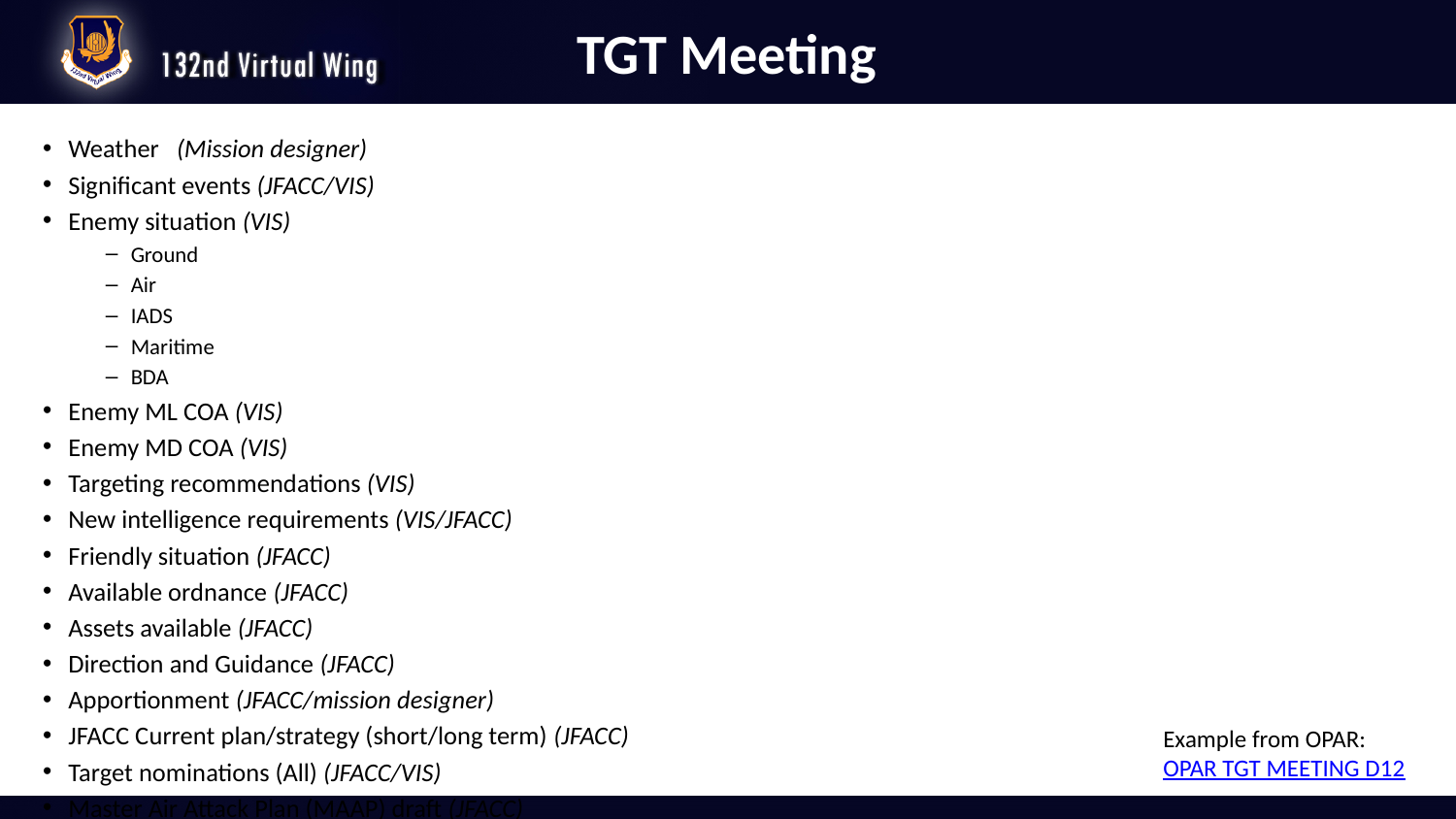

# TGT Meeting
Weather   (Mission designer)
Significant events (JFACC/VIS)
Enemy situation (VIS)
Ground
Air
IADS
Maritime
BDA
Enemy ML COA (VIS)
Enemy MD COA (VIS)
Targeting recommendations (VIS)
New intelligence requirements (VIS/JFACC)
Friendly situation (JFACC)
Available ordnance (JFACC)
Assets available (JFACC)
Direction and Guidance (JFACC)
Apportionment (JFACC/mission designer)
JFACC Current plan/strategy (short/long term) (JFACC)
Target nominations (All) (JFACC/VIS)
Master Air Attack Plan (MAAP) draft (JFACC)

Example from OPAR:
OPAR TGT MEETING D12